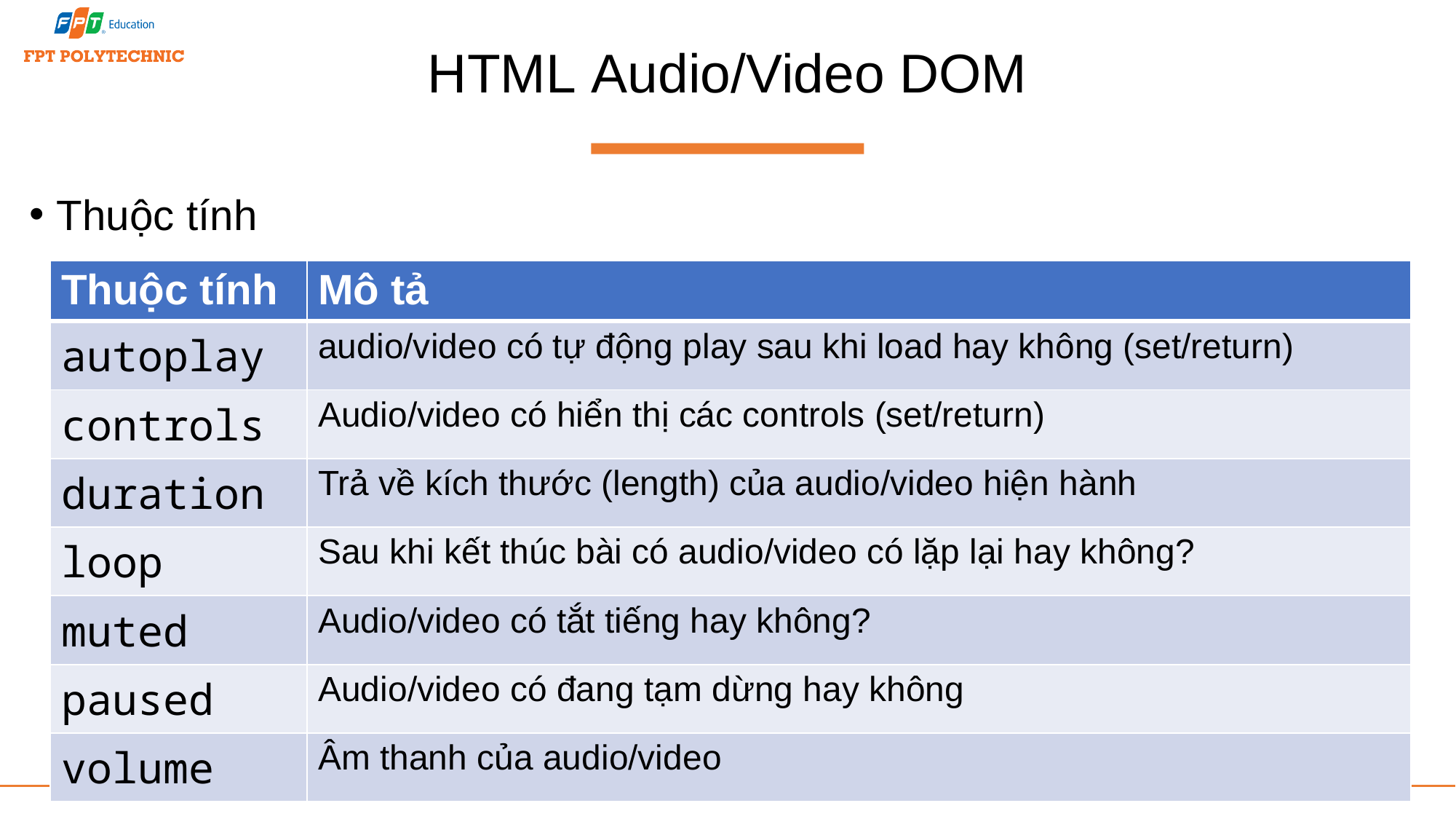

# HTML Audio/Video DOM
Thuộc tính

| Thuộc tính | Mô tả |
| --- | --- |
| autoplay | audio/video có tự động play sau khi load hay không (set/return) |
| controls | Audio/video có hiển thị các controls (set/return) |
| duration | Trả về kích thước (length) của audio/video hiện hành |
| loop | Sau khi kết thúc bài có audio/video có lặp lại hay không? |
| muted | Audio/video có tắt tiếng hay không? |
| paused | Audio/video có đang tạm dừng hay không |
| volume | Âm thanh của audio/video |
15